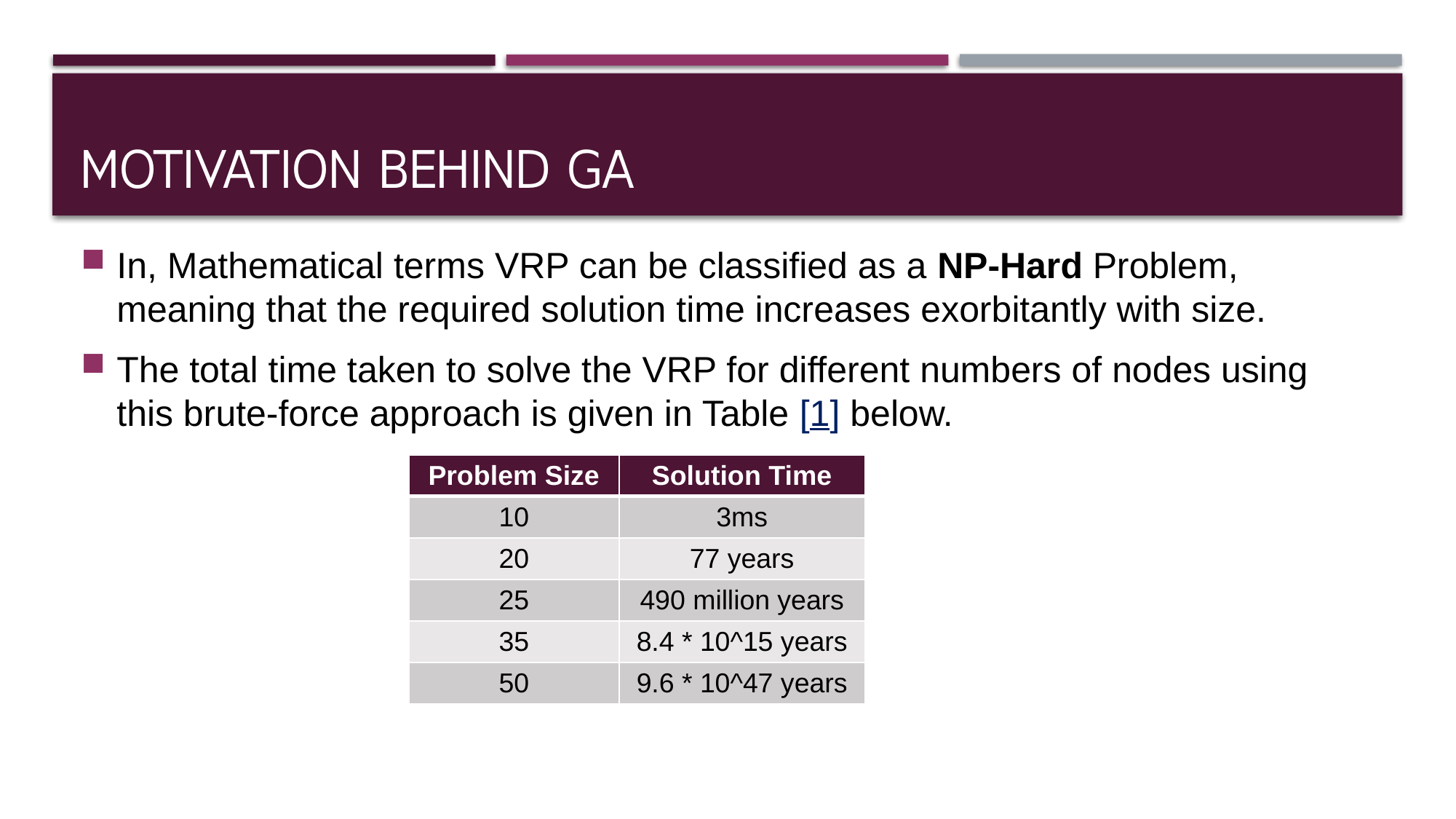

# Motivation behind ga
In, Mathematical terms VRP can be classified as a NP-Hard Problem, meaning that the required solution time increases exorbitantly with size.
The total time taken to solve the VRP for different numbers of nodes using this brute-force approach is given in Table [1] below.

| Problem Size | Solution Time |
| --- | --- |
| 10 | 3ms |
| 20 | 77 years |
| 25 | 490 million years |
| 35 | 8.4 \* 10^15 years |
| 50 | 9.6 \* 10^47 years |